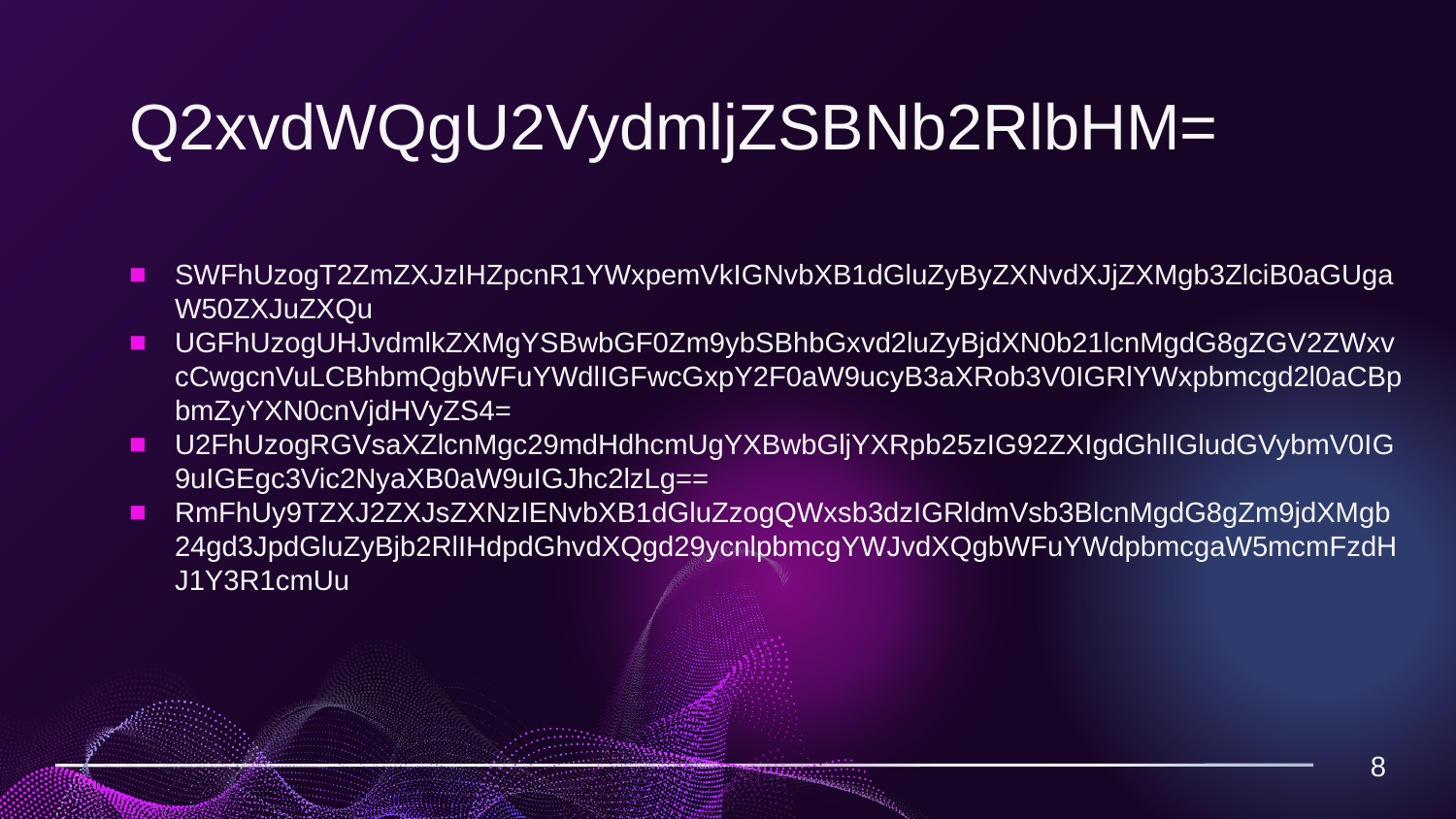

# Q2xvdWQgU2VydmljZSBNb2RlbHM=
SWFhUzogT2ZmZXJzIHZpcnR1YWxpemVkIGNvbXB1dGluZyByZXNvdXJjZXMgb3ZlciB0aGUgaW50ZXJuZXQu
UGFhUzogUHJvdmlkZXMgYSBwbGF0Zm9ybSBhbGxvd2luZyBjdXN0b21lcnMgdG8gZGV2ZWxvcCwgcnVuLCBhbmQgbWFuYWdlIGFwcGxpY2F0aW9ucyB3aXRob3V0IGRlYWxpbmcgd2l0aCBpbmZyYXN0cnVjdHVyZS4=
U2FhUzogRGVsaXZlcnMgc29mdHdhcmUgYXBwbGljYXRpb25zIG92ZXIgdGhlIGludGVybmV0IG9uIGEgc3Vic2NyaXB0aW9uIGJhc2lzLg==
RmFhUy9TZXJ2ZXJsZXNzIENvbXB1dGluZzogQWxsb3dzIGRldmVsb3BlcnMgdG8gZm9jdXMgb24gd3JpdGluZyBjb2RlIHdpdGhvdXQgd29ycnlpbmcgYWJvdXQgbWFuYWdpbmcgaW5mcmFzdHJ1Y3R1cmUu

8